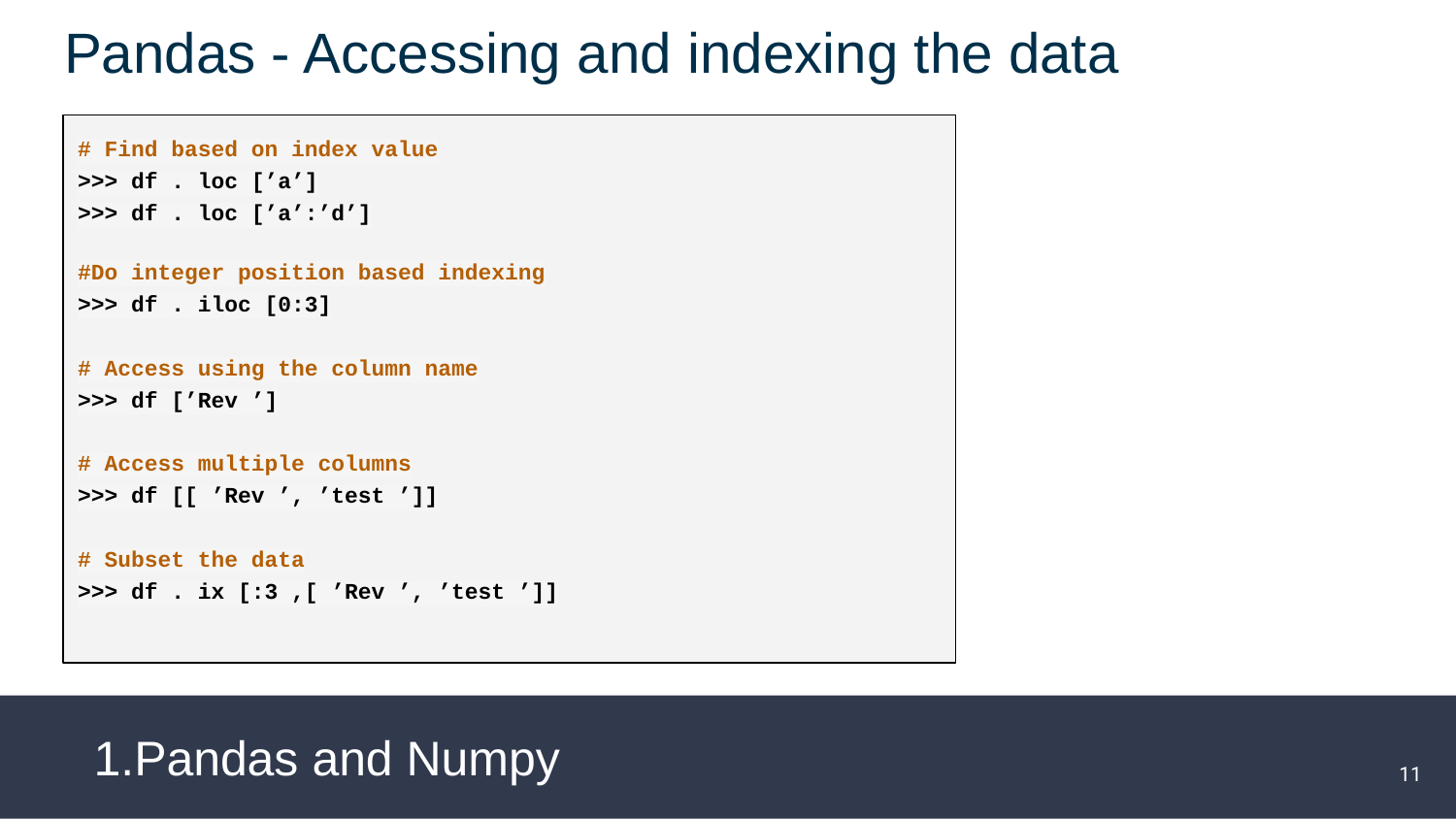

Pandas - Accessing and indexing the data
# Find based on index value >>> df . loc [’a’] >>> df . loc [’a’:’d’]
#Do integer position based indexing
>>> df . iloc [0:3]
# Access using the column name >>> df [’Rev ’]
# Access multiple columns >>> df [[ ’Rev ’, ’test ’]]
# Subset the data >>> df . ix [:3 ,[ ’Rev ’, ’test ’]]

1.Pandas and Numpy
11